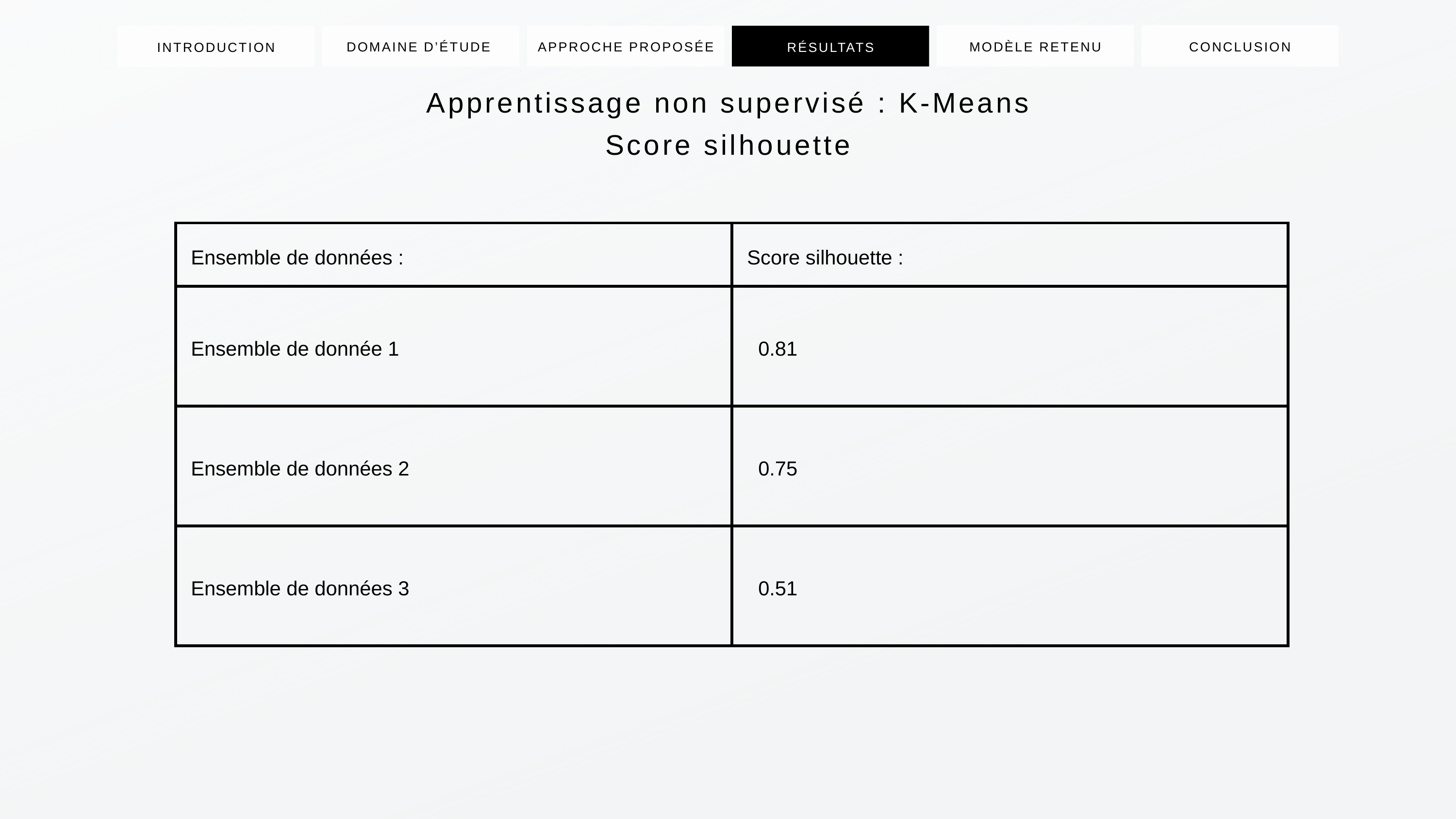

MODÈLE RETENU
CONCLUSION
DOMAINE D’ÉTUDE
APPROCHE PROPOSÉE
INTRODUCTION
RÉSULTATS
Apprentissage non supervisé : K-Means
Score silhouette
| Ensemble de données : | Score silhouette : |
| --- | --- |
| Ensemble de donnée 1 | 0.81 |
| Ensemble de données 2 | 0.75 |
| Ensemble de données 3 | 0.51 |